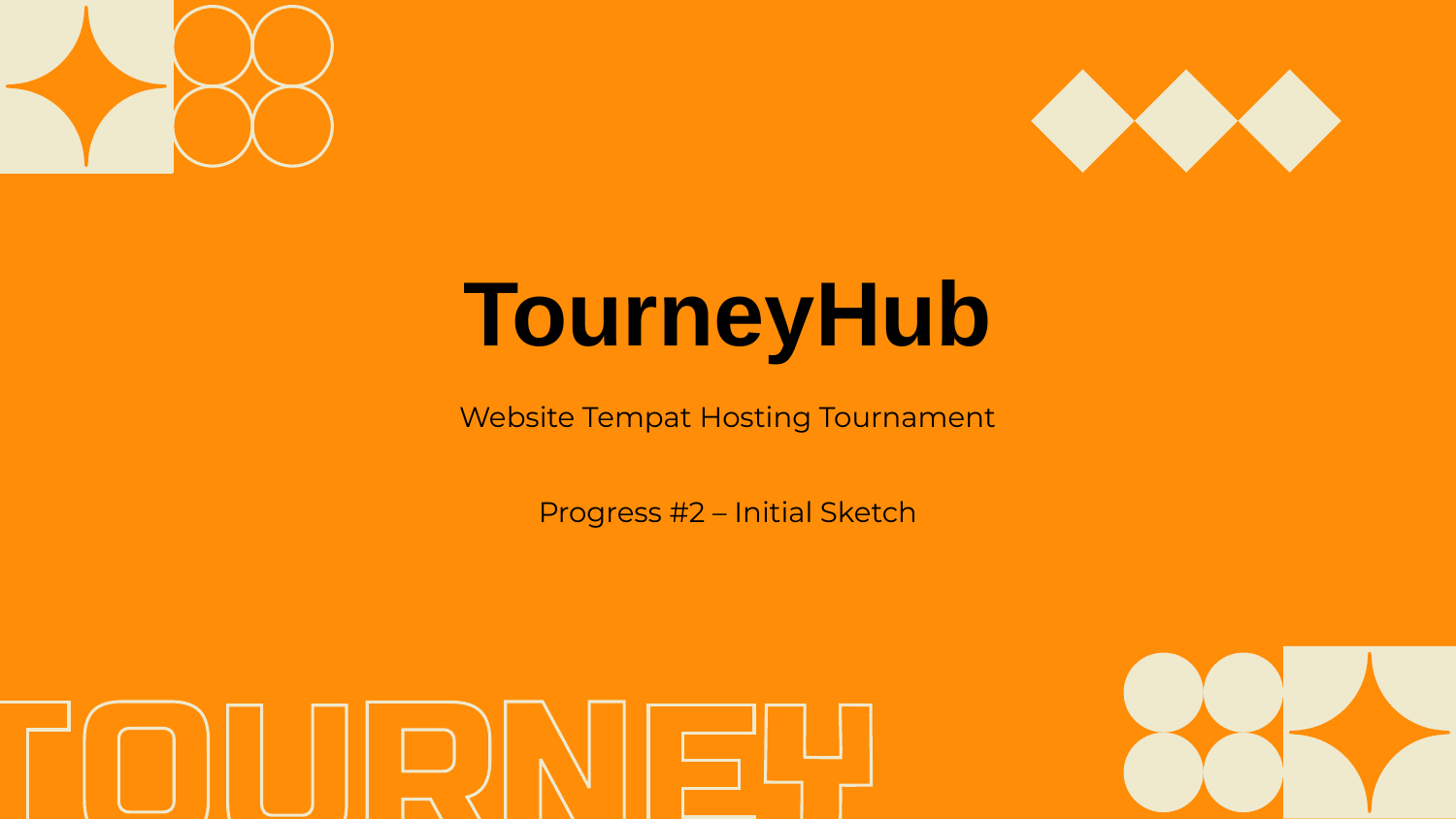

# TourneyHub
Website Tempat Hosting Tournament
Progress #2 – Initial Sketch